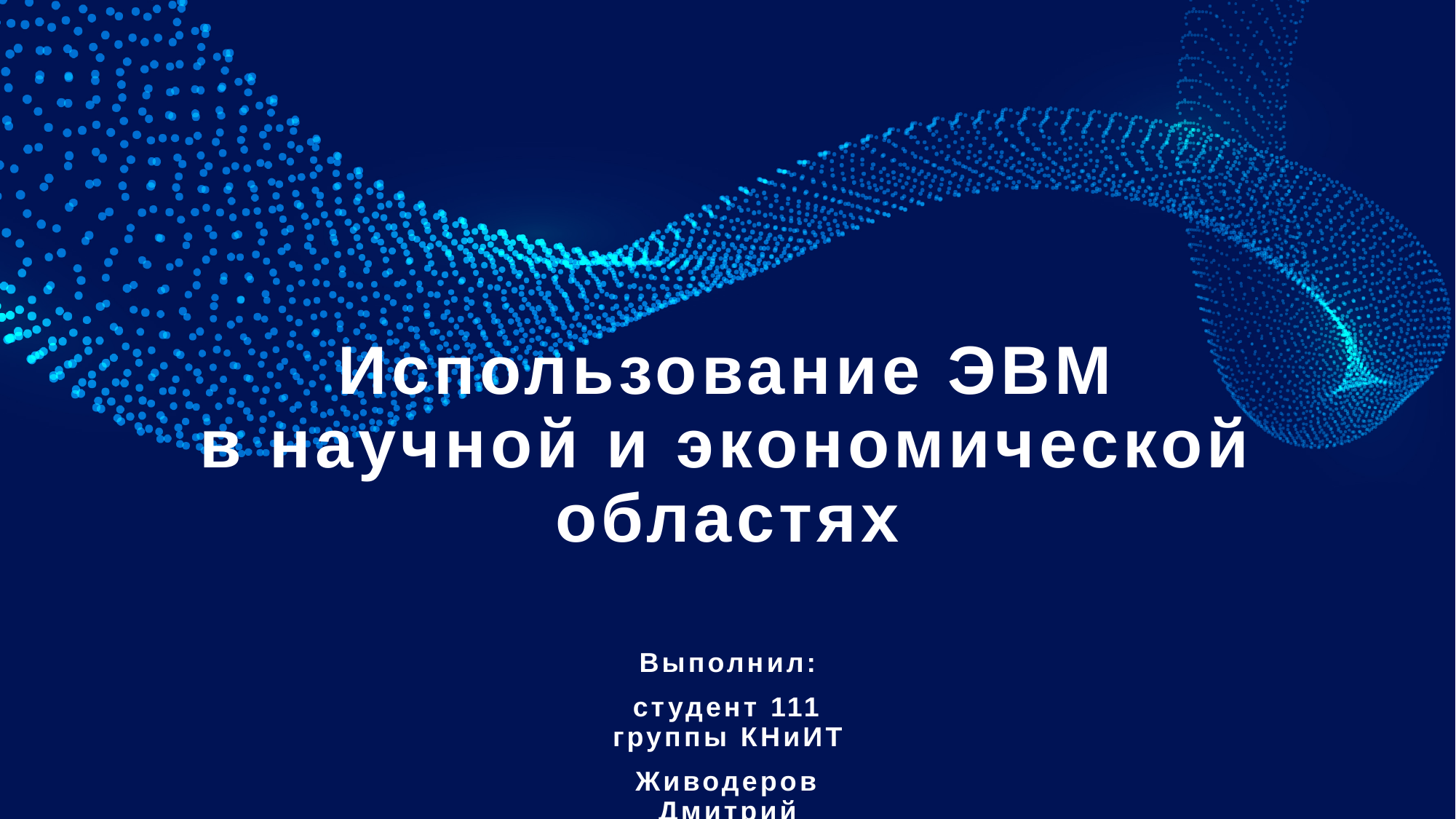

# Использование ЭВМ в научной и экономической областях
Выполнил:
студент 111 группы КНиИТ
Живодеров Дмитрий